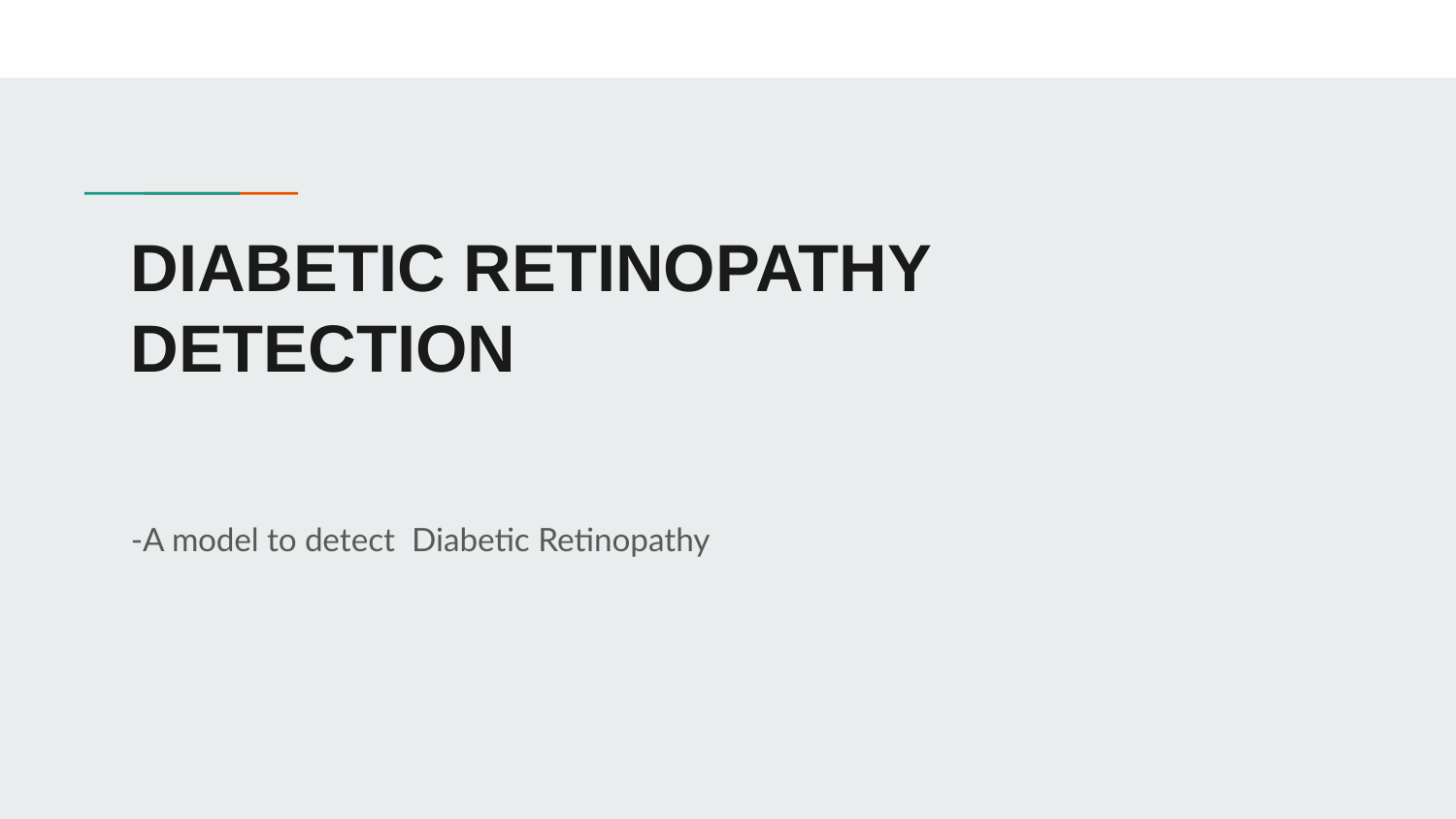

# DIABETIC RETINOPATHY DETECTION
-A model to detect  Diabetic Retinopathy